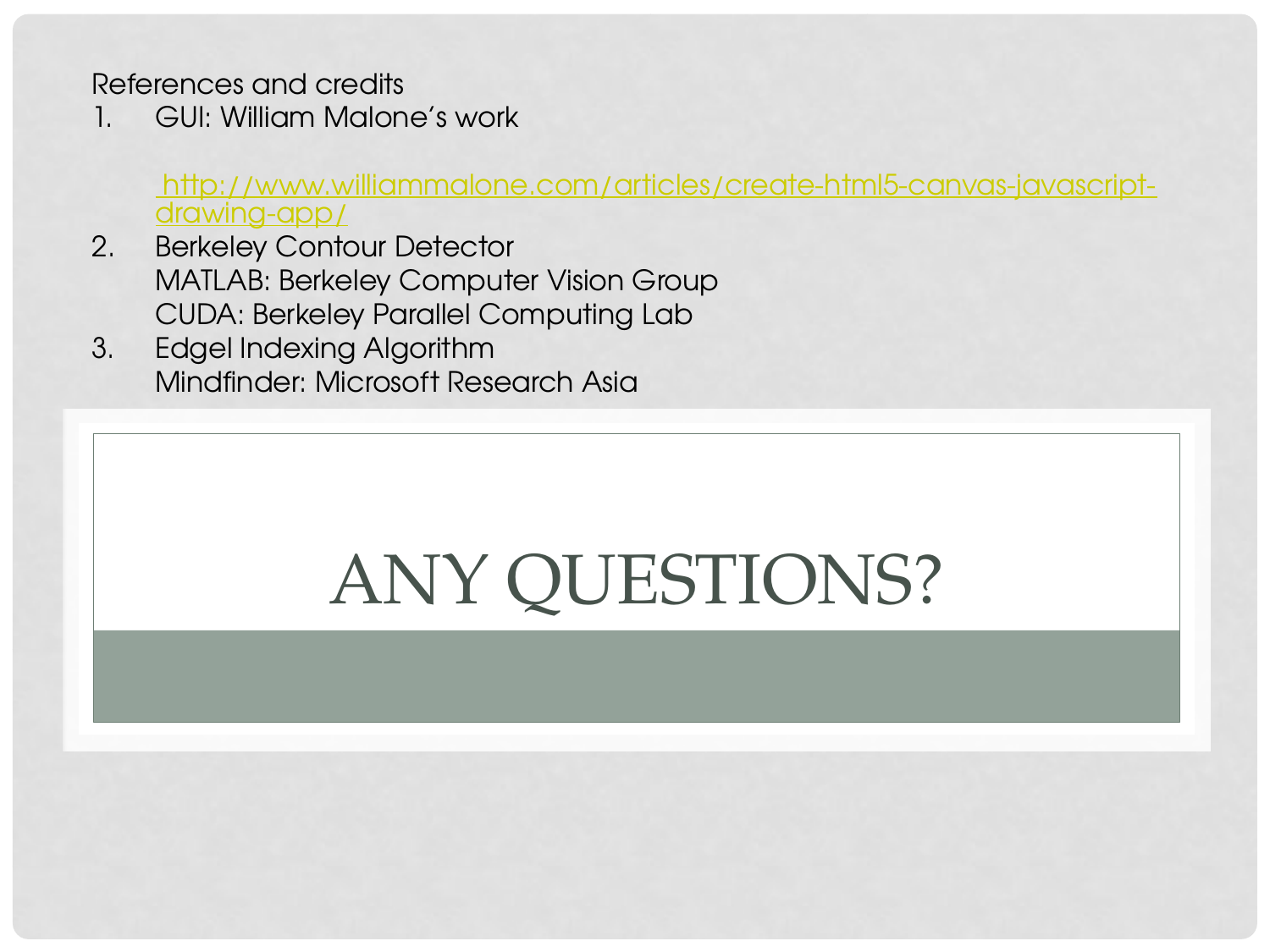

References and credits
GUI: William Malone’s work
	 http://www.williammalone.com/articles/create-html5-canvas-javascript-drawing-app/
2. 	Berkeley Contour Detector
	MATLAB: Berkeley Computer Vision Group
	CUDA: Berkeley Parallel Computing Lab
Edgel Indexing Algorithm
	Mindfinder: Microsoft Research Asia
# Any questions?